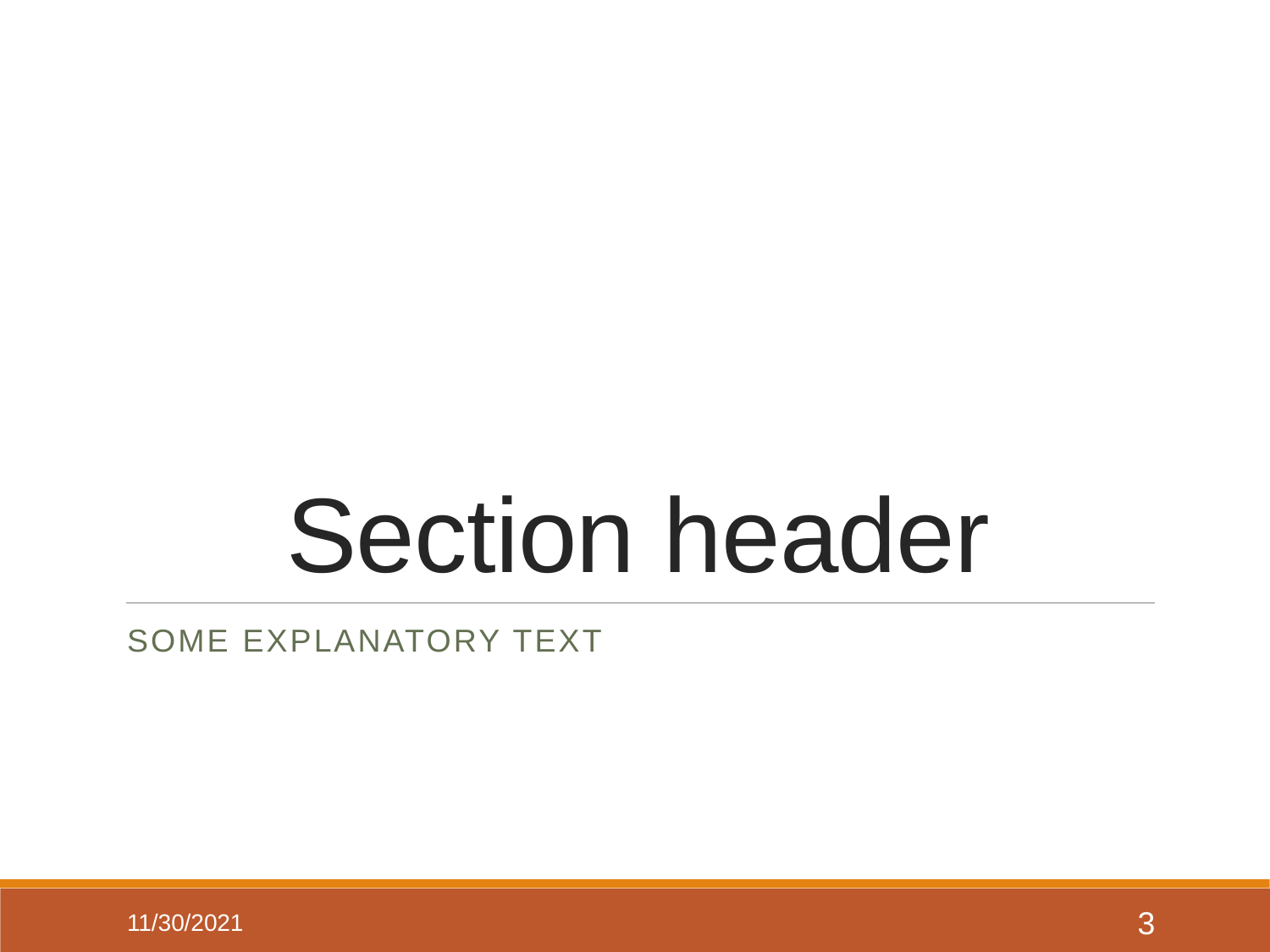

# Section header
Some explanatory text
11/30/2021
3